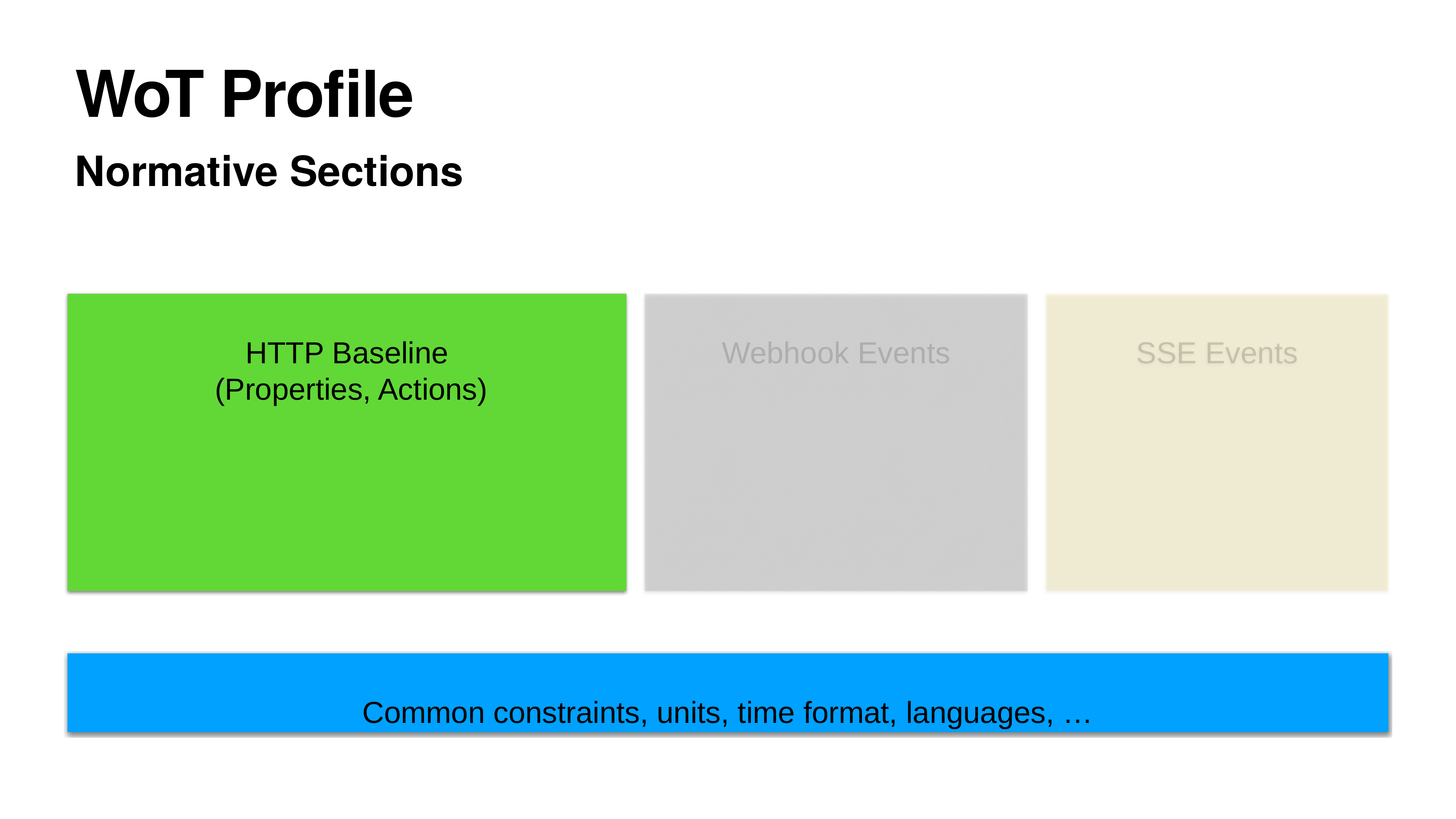

# WoT Profile
Normative Sections

HTTP Baseline
 (Properties, Actions)

SSE Events

Webhook Events

Common constraints, units, time format, languages, …